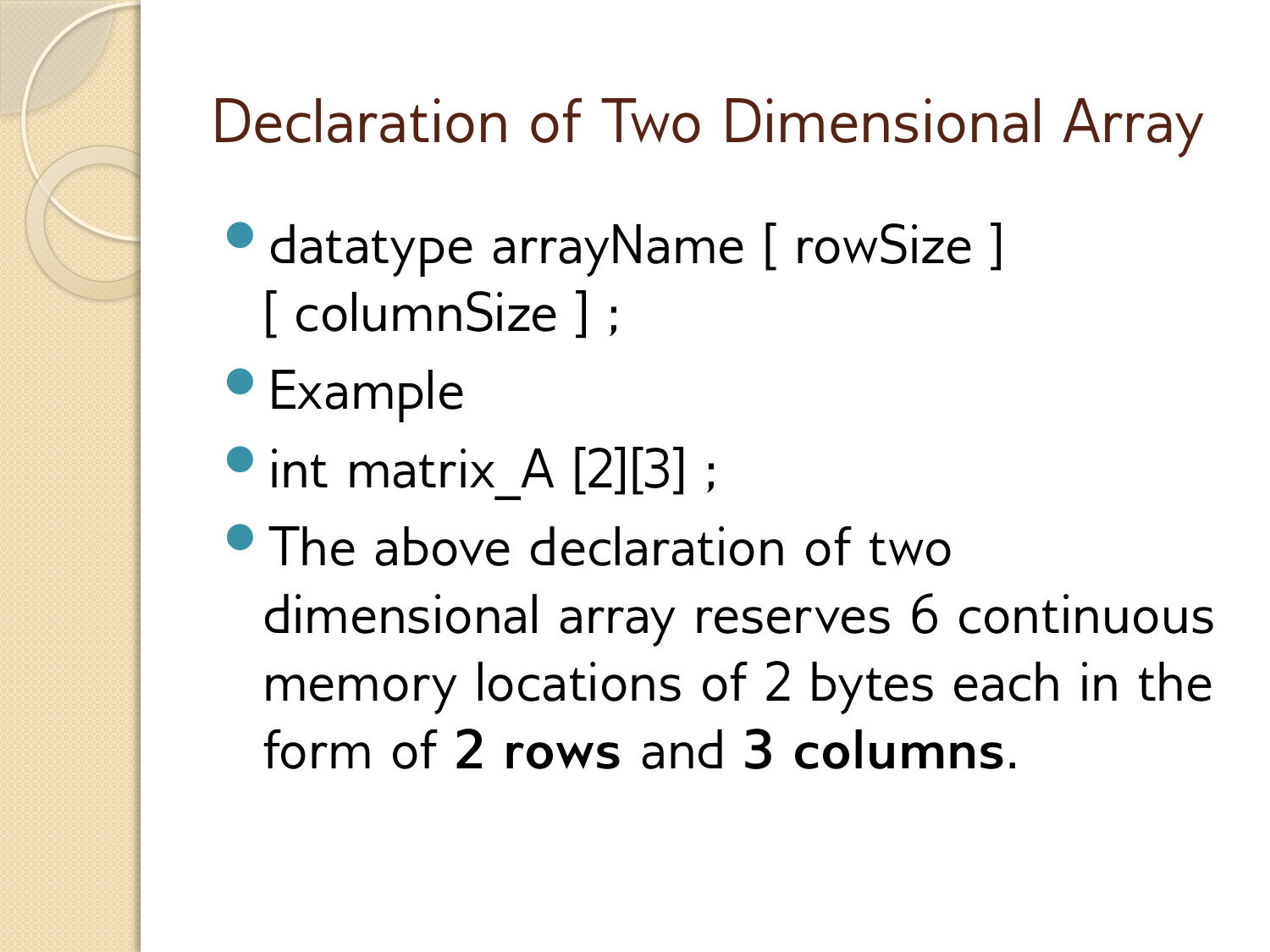

# Declaration of Two Dimensional Array
datatype arrayName [ rowSize ] [ columnSize ] ;
Example
int matrix_A [2][3] ;
The above declaration of two dimensional array reserves 6 continuous memory locations of 2 bytes each in the form of 2 rows and 3 columns.